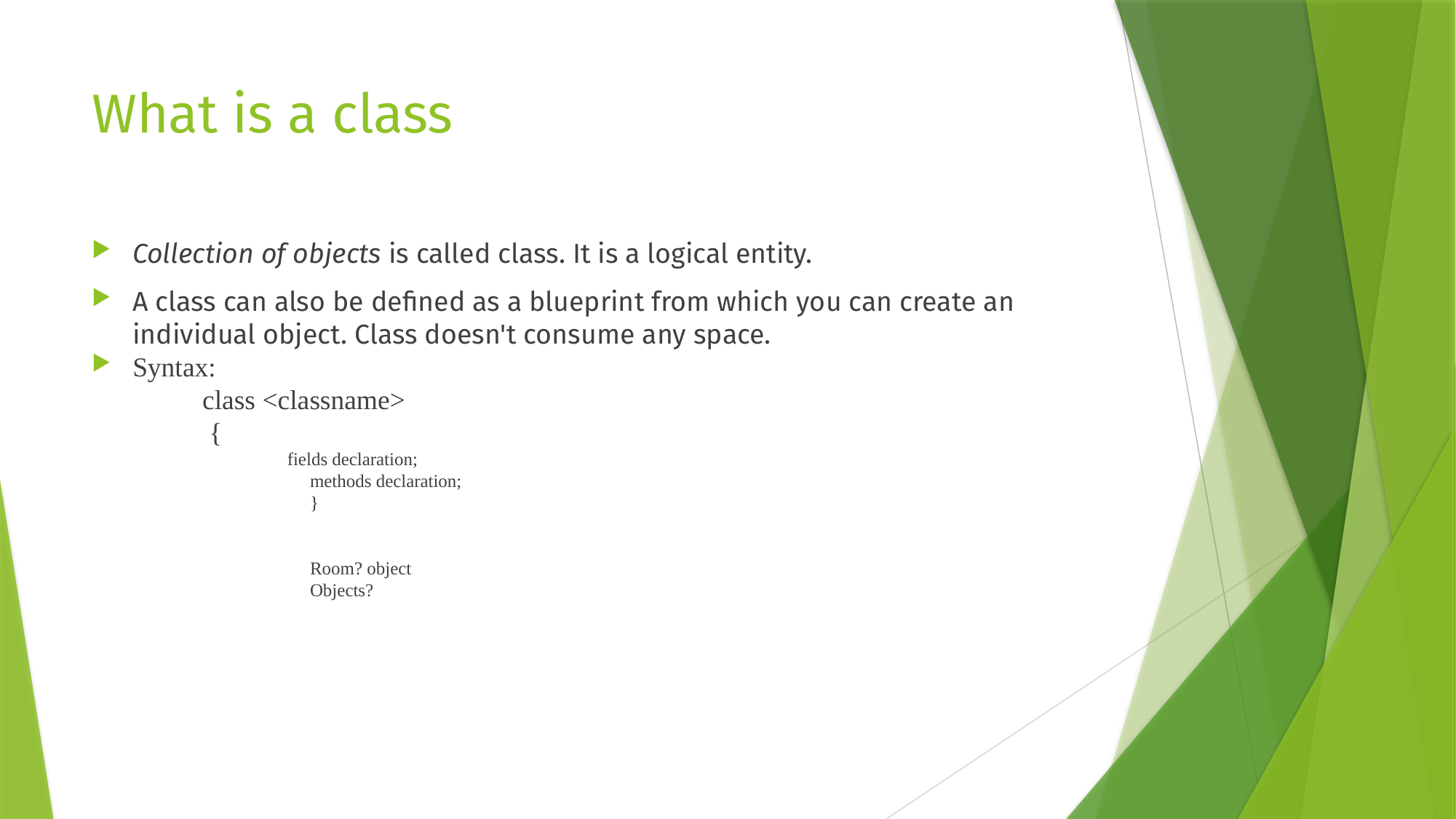

# What is a class
Collection of objects is called class. It is a logical entity.
A class can also be defined as a blueprint from which you can create an individual object. Class doesn't consume any space.
Syntax:
                class <classname>
                 {
       fields declaration;
methods declaration;
}

Room? object
Objects?